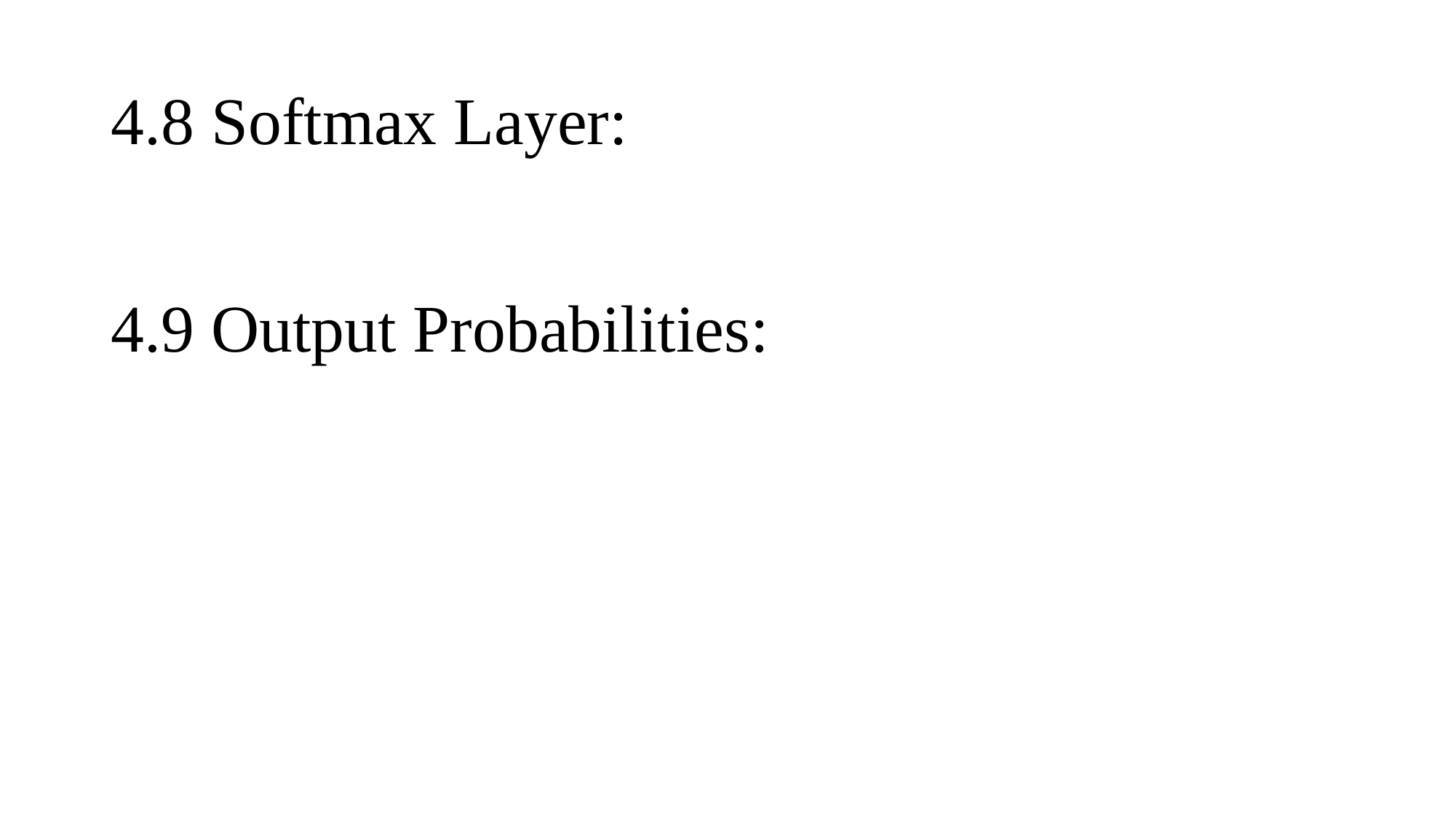

# 4.8 Softmax Layer:
4.9 Output Probabilities: